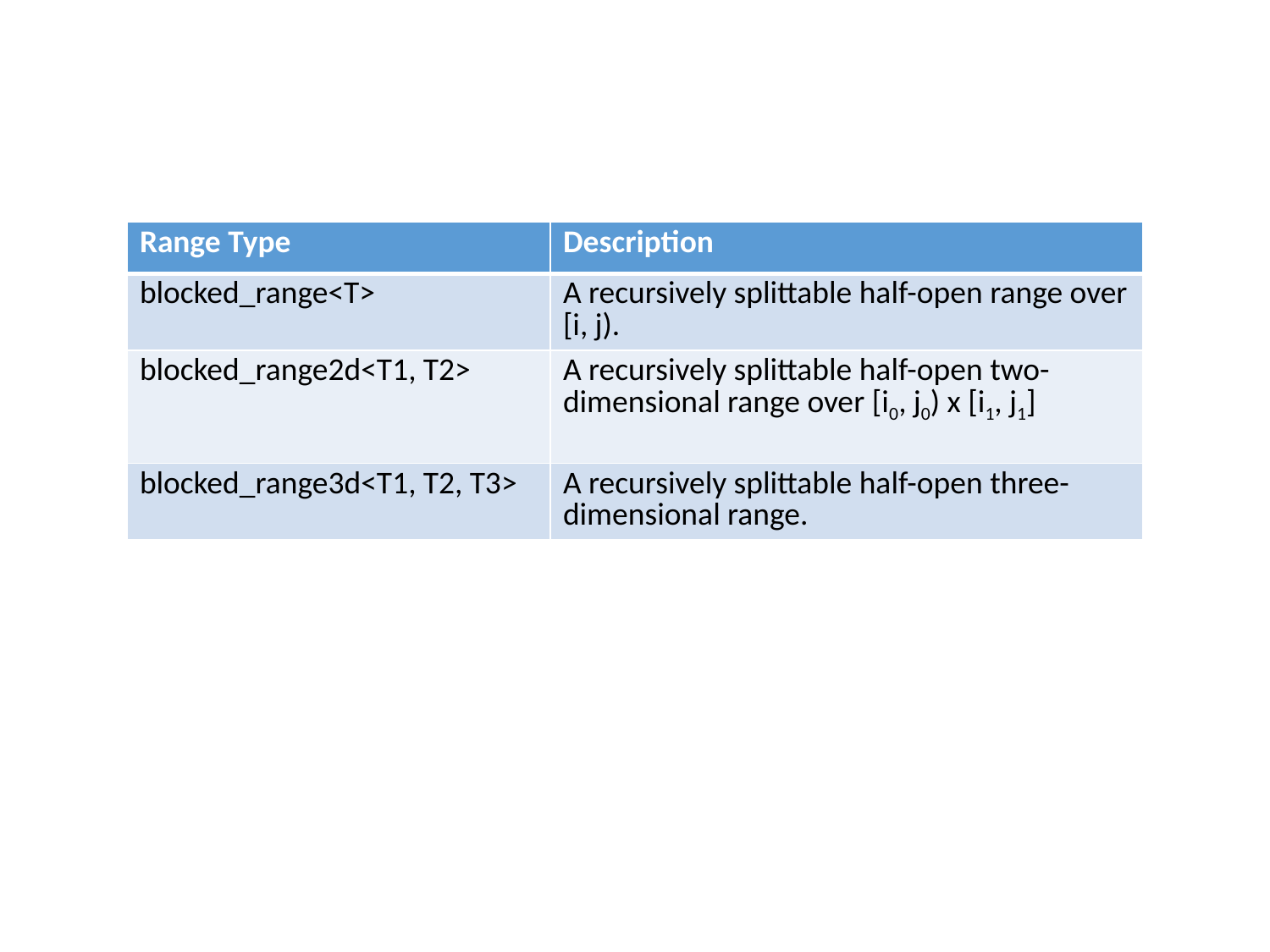

| Range Type | Description |
| --- | --- |
| blocked\_range<T> | A recursively splittable half-open range over [i, j). |
| blocked\_range2d<T1, T2> | A recursively splittable half-open two-dimensional range over [i0, j0) x [i1, j1] |
| blocked\_range3d<T1, T2, T3> | A recursively splittable half-open three-dimensional range. |